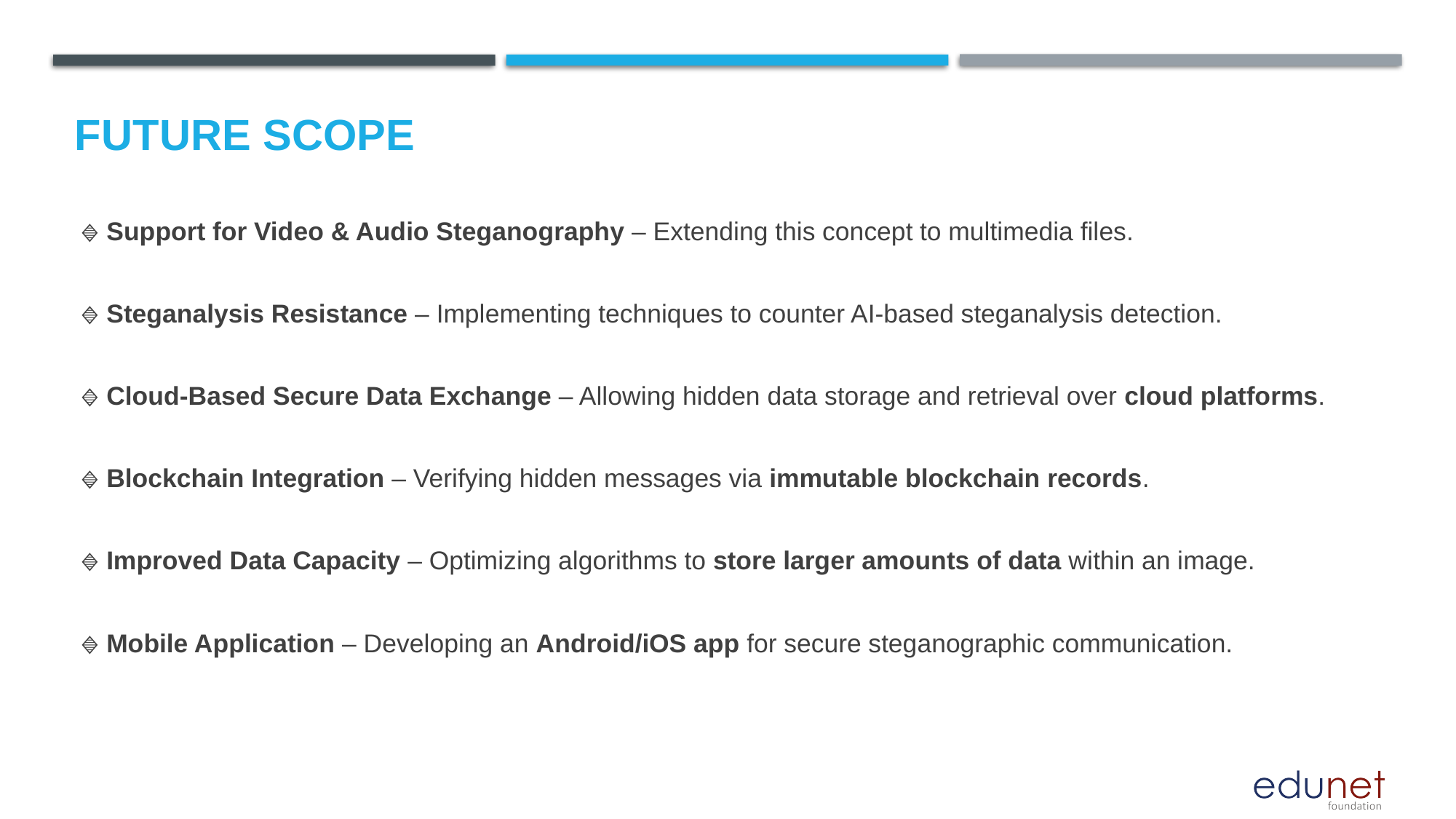

Future scope
🔹 Support for Video & Audio Steganography – Extending this concept to multimedia files.
🔹 Steganalysis Resistance – Implementing techniques to counter AI-based steganalysis detection.
🔹 Cloud-Based Secure Data Exchange – Allowing hidden data storage and retrieval over cloud platforms.
🔹 Blockchain Integration – Verifying hidden messages via immutable blockchain records.
🔹 Improved Data Capacity – Optimizing algorithms to store larger amounts of data within an image.
🔹 Mobile Application – Developing an Android/iOS app for secure steganographic communication.